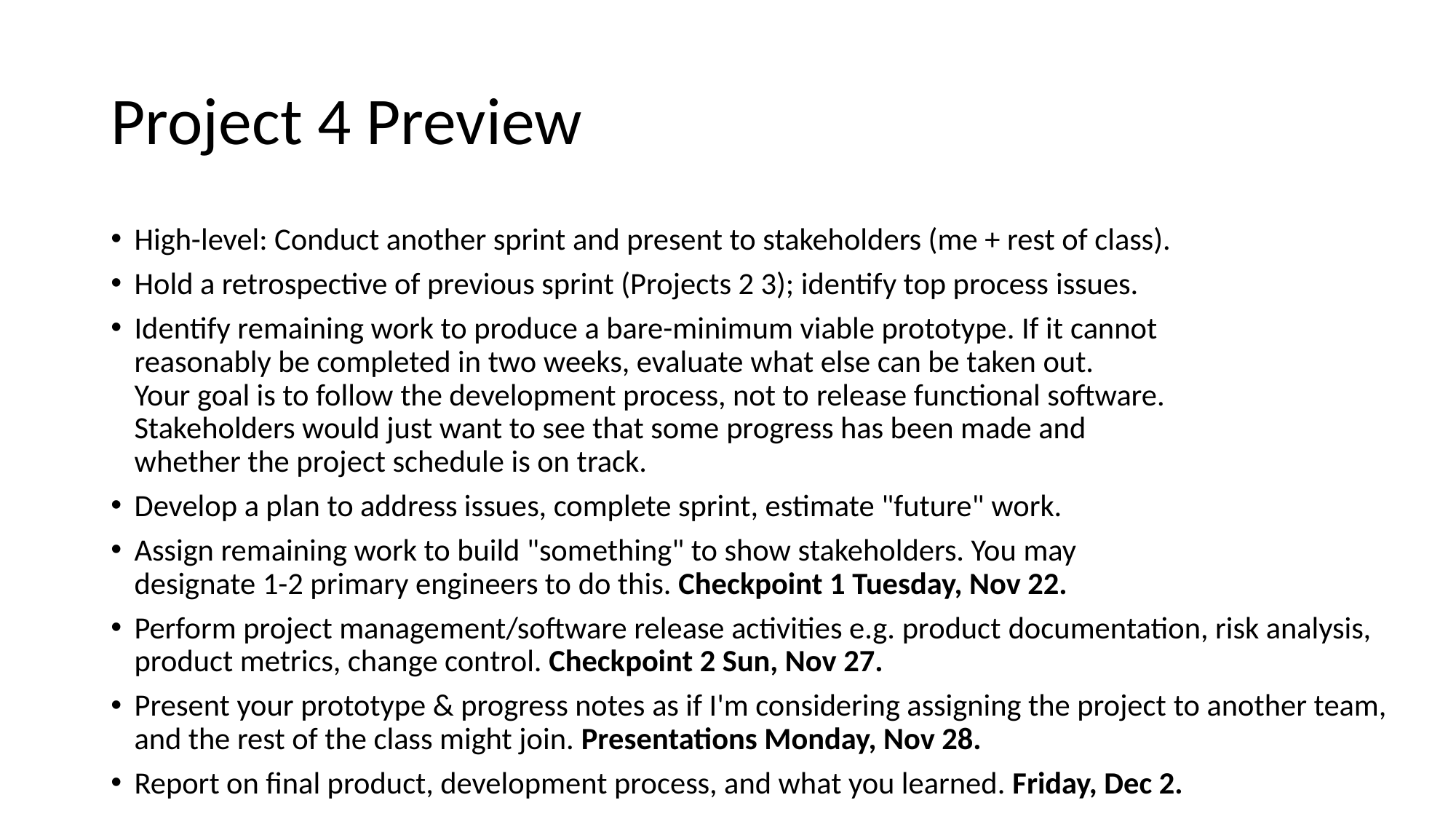

# Project 4 Preview
High-level: Conduct another sprint and present to stakeholders (me + rest of class).
Hold a retrospective of previous sprint (Projects 2 3); identify top process issues.
Identify remaining work to produce a bare-minimum viable prototype. If it cannot 
reasonably be completed in two weeks, evaluate what else can be taken out. 
Your goal is to follow the development process, not to release functional software.
Stakeholders would just want to see that some progress has been made and
whether the project schedule is on track.
Develop a plan to address issues, complete sprint, estimate "future" work.
Assign remaining work to build "something" to show stakeholders. You may 
designate 1-2 primary engineers to do this. Checkpoint 1 Tuesday, Nov 22.
Perform project management/software release activities e.g. product documentation, risk analysis, product metrics, change control. Checkpoint 2 Sun, Nov 27.
Present your prototype & progress notes as if I'm considering assigning the project to another team, and the rest of the class might join. Presentations Monday, Nov 28.
Report on final product, development process, and what you learned. Friday, Dec 2.